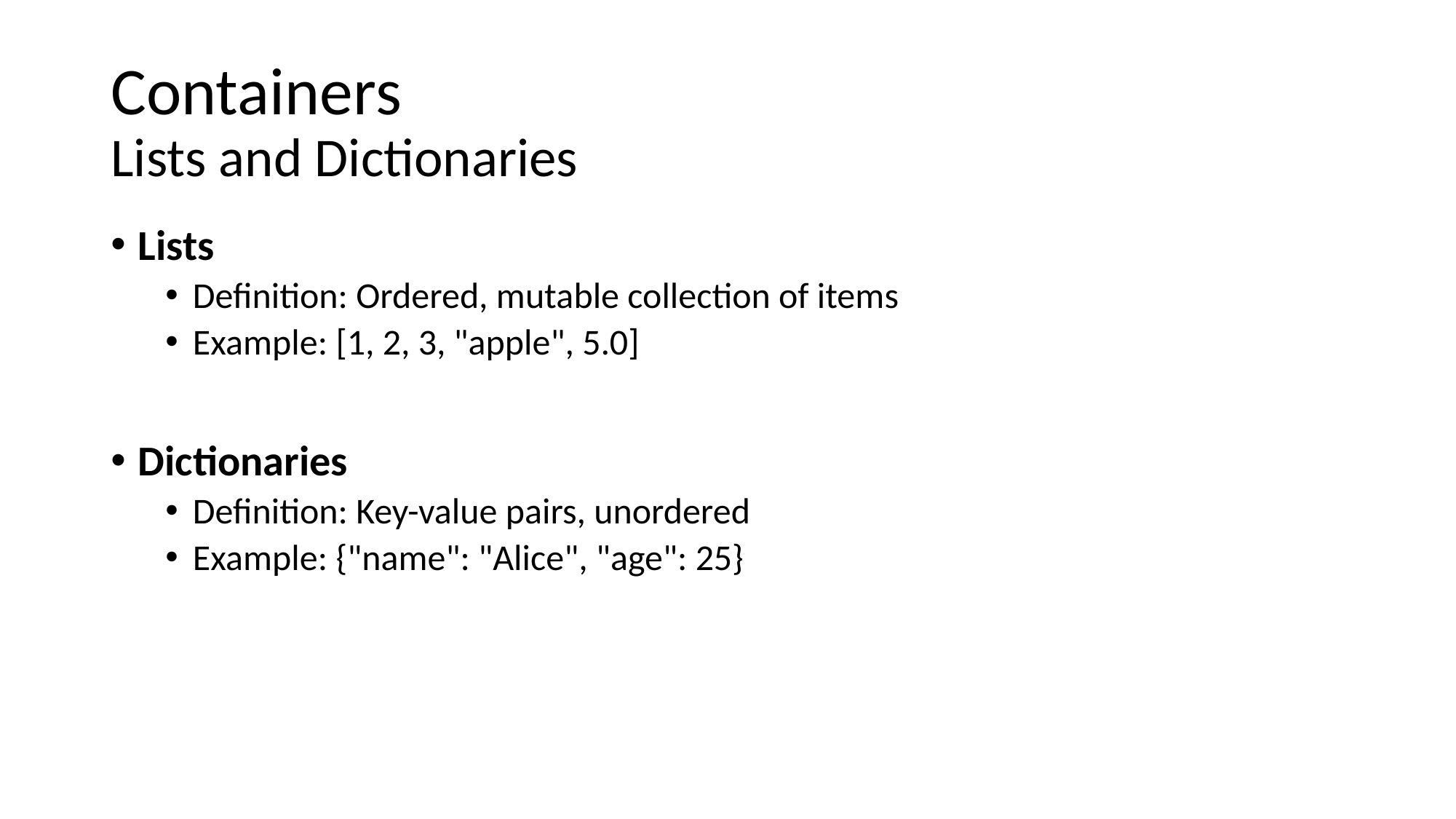

# Containers Lists and Dictionaries
Lists
Definition: Ordered, mutable collection of items
Example: [1, 2, 3, "apple", 5.0]

Dictionaries
Definition: Key-value pairs, unordered
Example: {"name": "Alice", "age": 25}